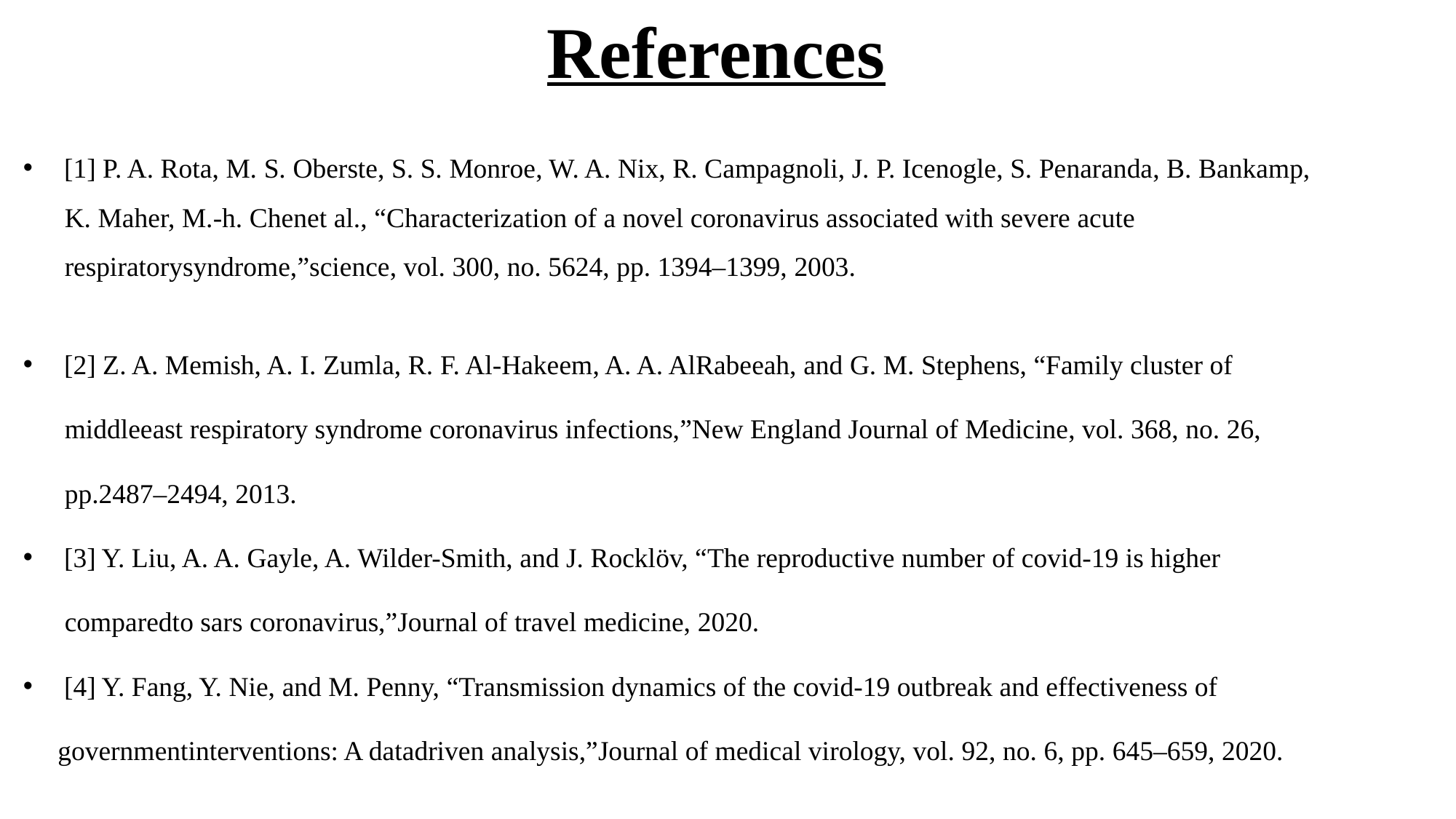

References
[1] P. A. Rota, M. S. Oberste, S. S. Monroe, W. A. Nix, R. Campagnoli, J. P. Icenogle, S. Penaranda, B. Bankamp,
      K. Maher, M.-h. Chenet al., “Characterization of a novel coronavirus associated with severe acute
      respiratorysyndrome,”science, vol. 300, no. 5624, pp. 1394–1399, 2003.

[2] Z. A. Memish, A. I. Zumla, R. F. Al-Hakeem, A. A. AlRabeeah, and G. M. Stephens, “Family cluster of
      middleeast respiratory syndrome coronavirus infections,”New England Journal of Medicine, vol. 368, no. 26,
      pp.2487–2494, 2013.
[3] Y. Liu, A. A. Gayle, A. Wilder-Smith, and J. Rocklöv, “The reproductive number of covid-19 is higher
      comparedto sars coronavirus,”Journal of travel medicine, 2020.
[4] Y. Fang, Y. Nie, and M. Penny, “Transmission dynamics of the covid-19 outbreak and effectiveness of
     governmentinterventions: A datadriven analysis,”Journal of medical virology, vol. 92, no. 6, pp. 645–659, 2020.